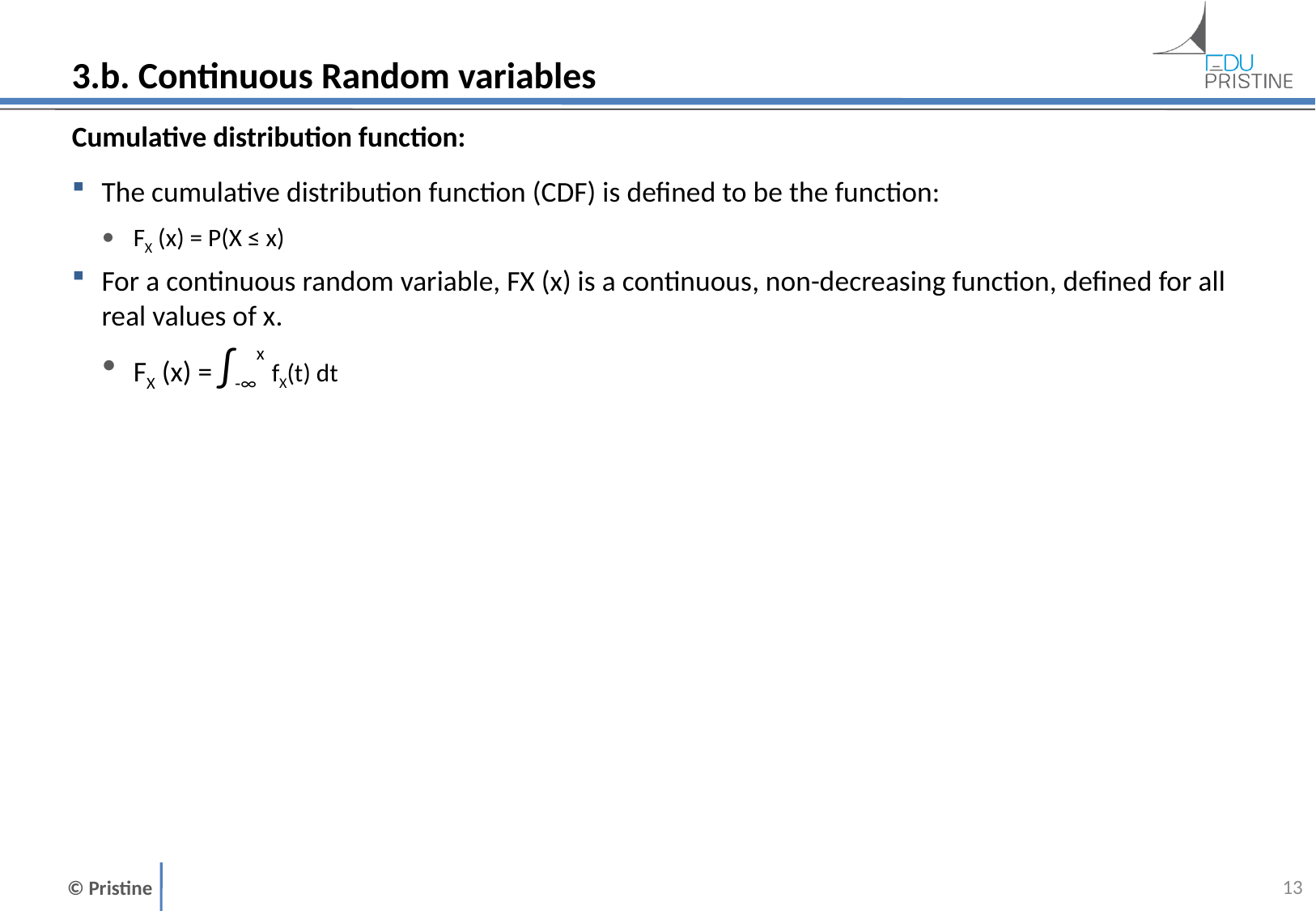

# 3.b. Continuous Random variables
Cumulative distribution function:
The cumulative distribution function (CDF) is defined to be the function:
FX (x) = P(X ≤ x)
For a continuous random variable, FX (x) is a continuous, non-decreasing function, defined for all real values of x.
FX (x) = ∫-∞x fX(t) dt

13